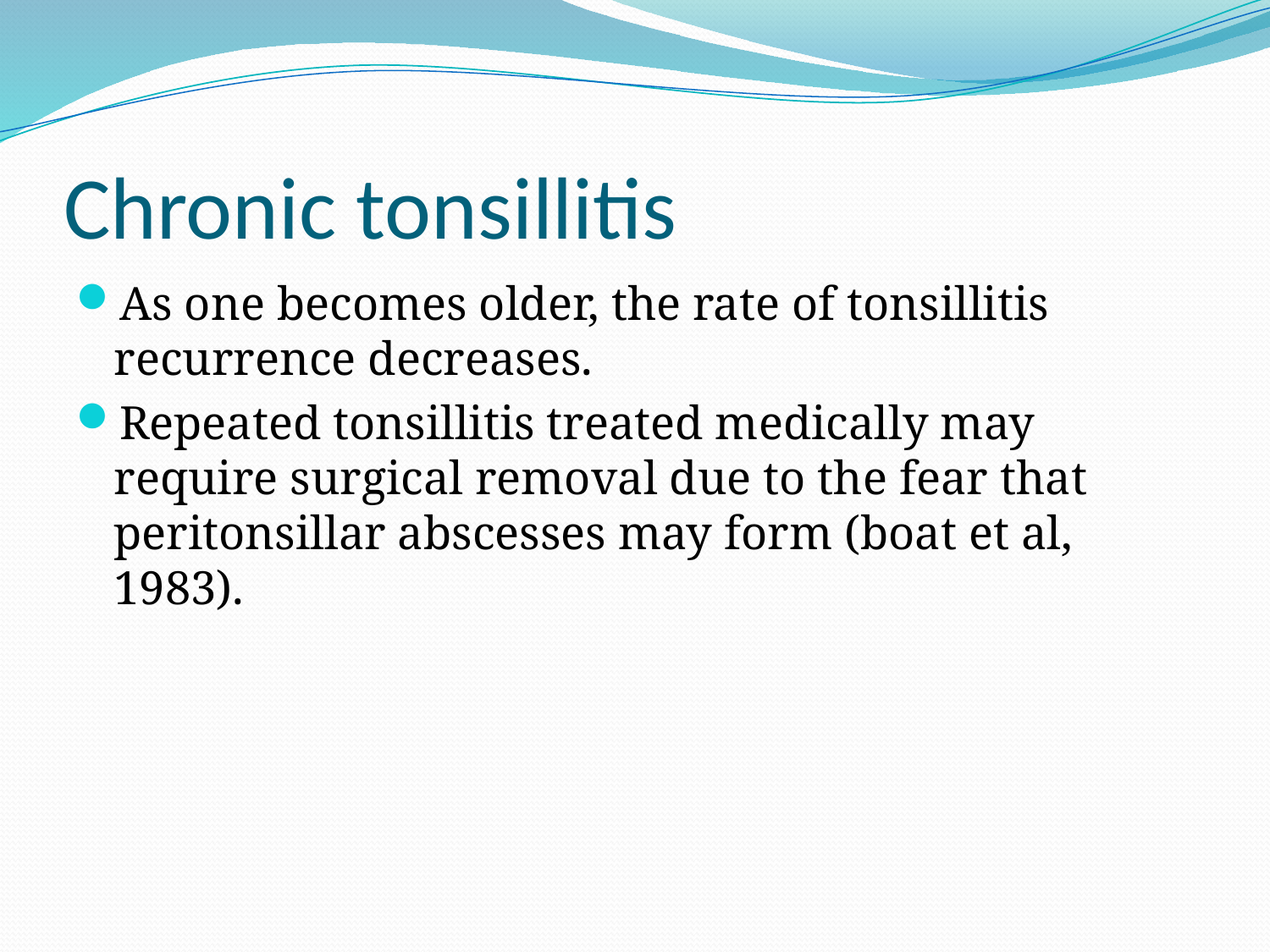

# Chronic tonsillitis
As one becomes older, the rate of tonsillitis recurrence decreases.
Repeated tonsillitis treated medically may require surgical removal due to the fear that peritonsillar abscesses may form (boat et al, 1983).